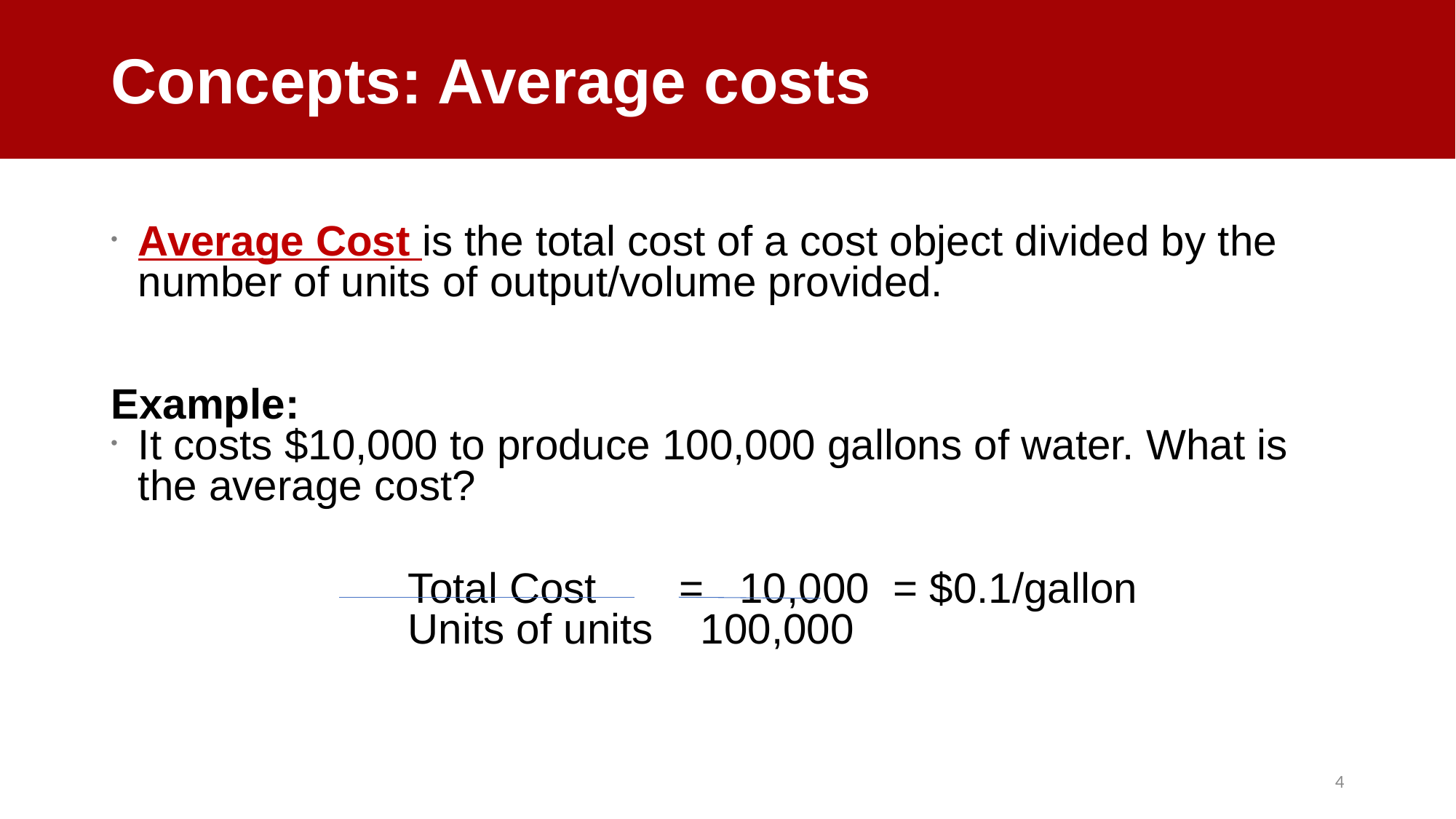

# Concepts: Average costs
Average Cost is the total cost of a cost object divided by the number of units of output/volume provided.

Example:
It costs $10,000 to produce 100,000 gallons of water. What is the average cost?

Total Cost       =   10,000  = $0.1/gallon
Units of units    100,000
4